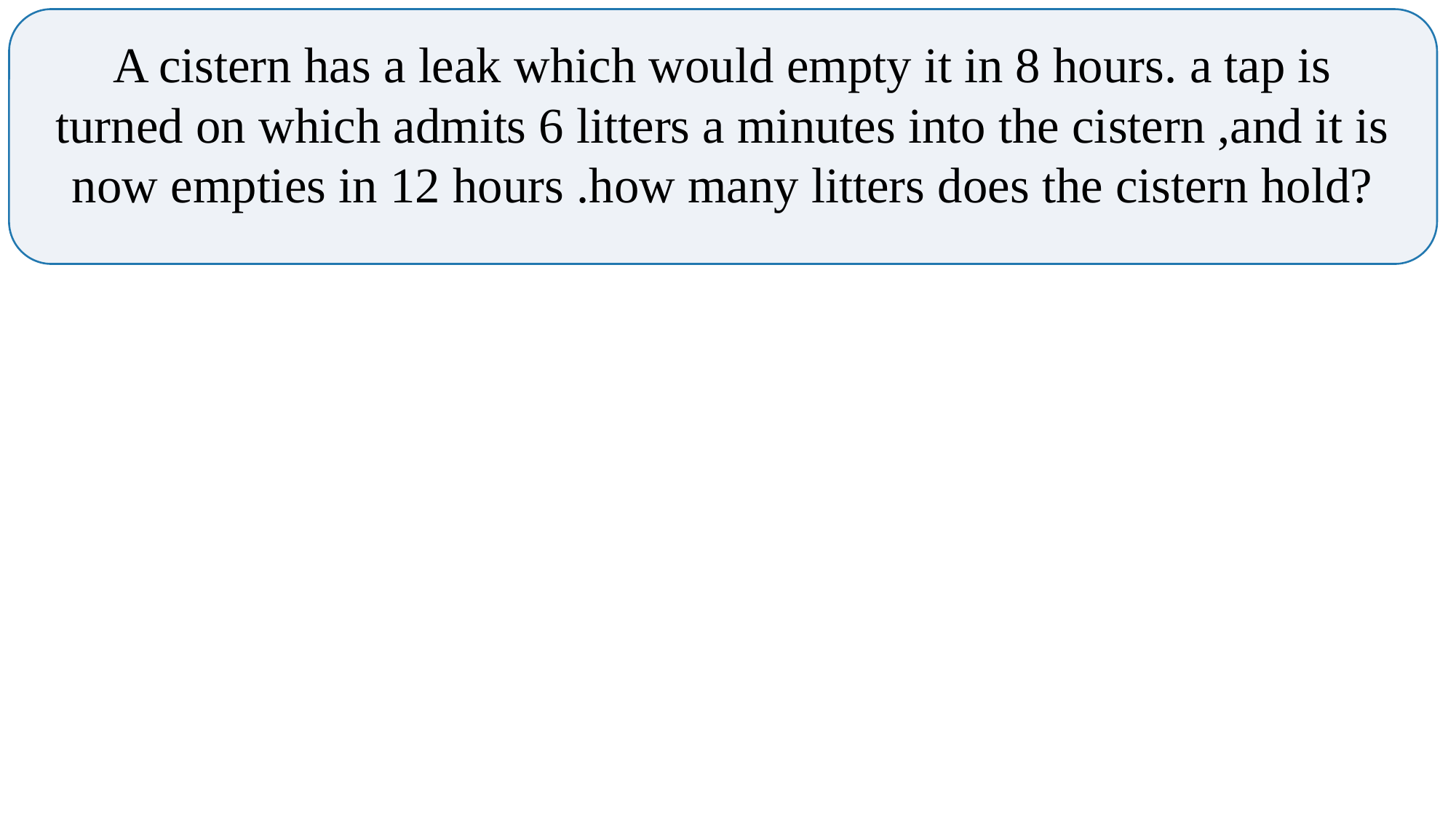

A cistern has a leak which would empty it in 8 hours. a tap is turned on which admits 6 litters a minutes into the cistern ,and it is now empties in 12 hours .how many litters does the cistern hold?